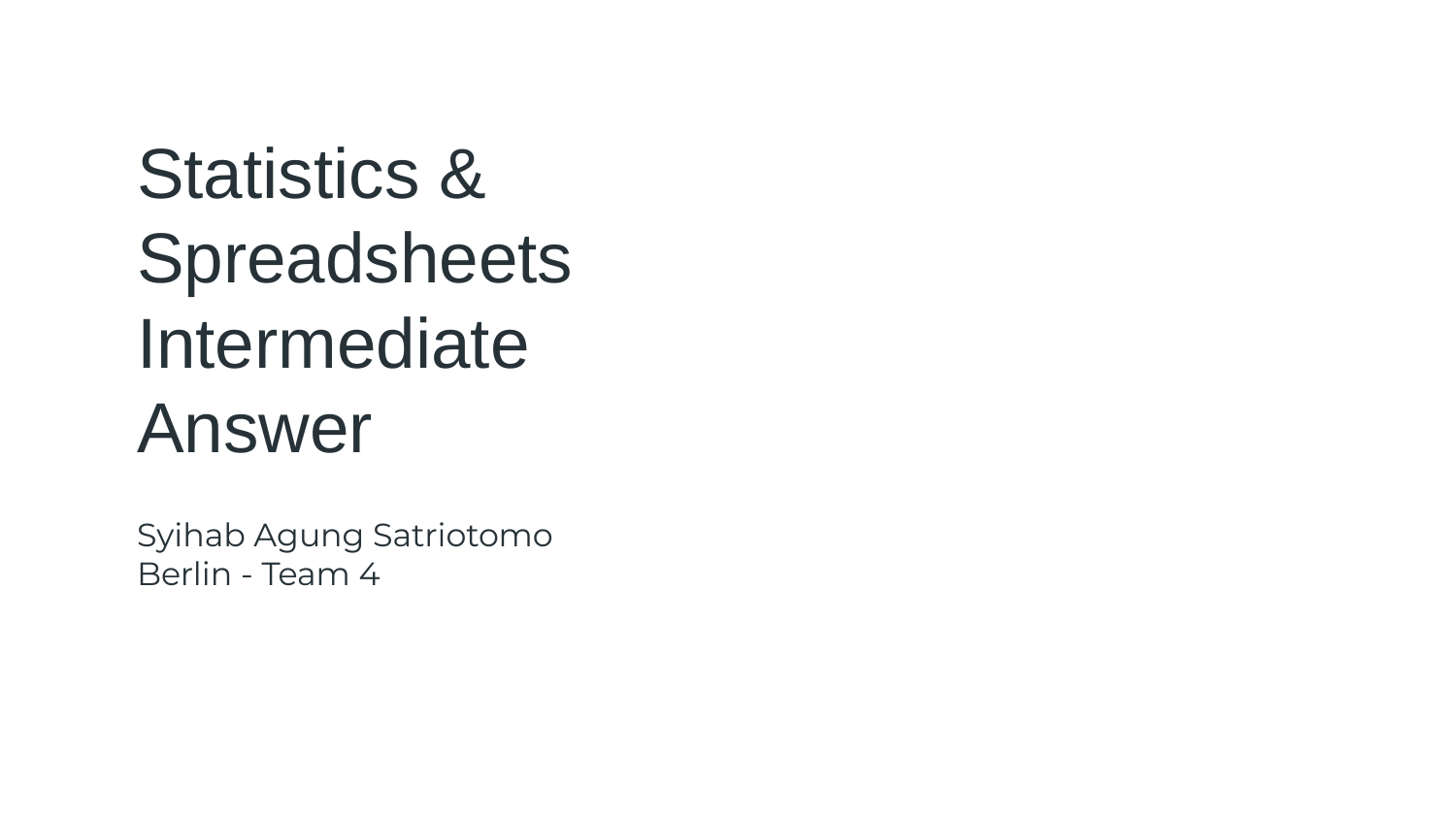

# Statistics & Spreadsheets
Intermediate Answer
Syihab Agung Satriotomo Berlin - Team 4